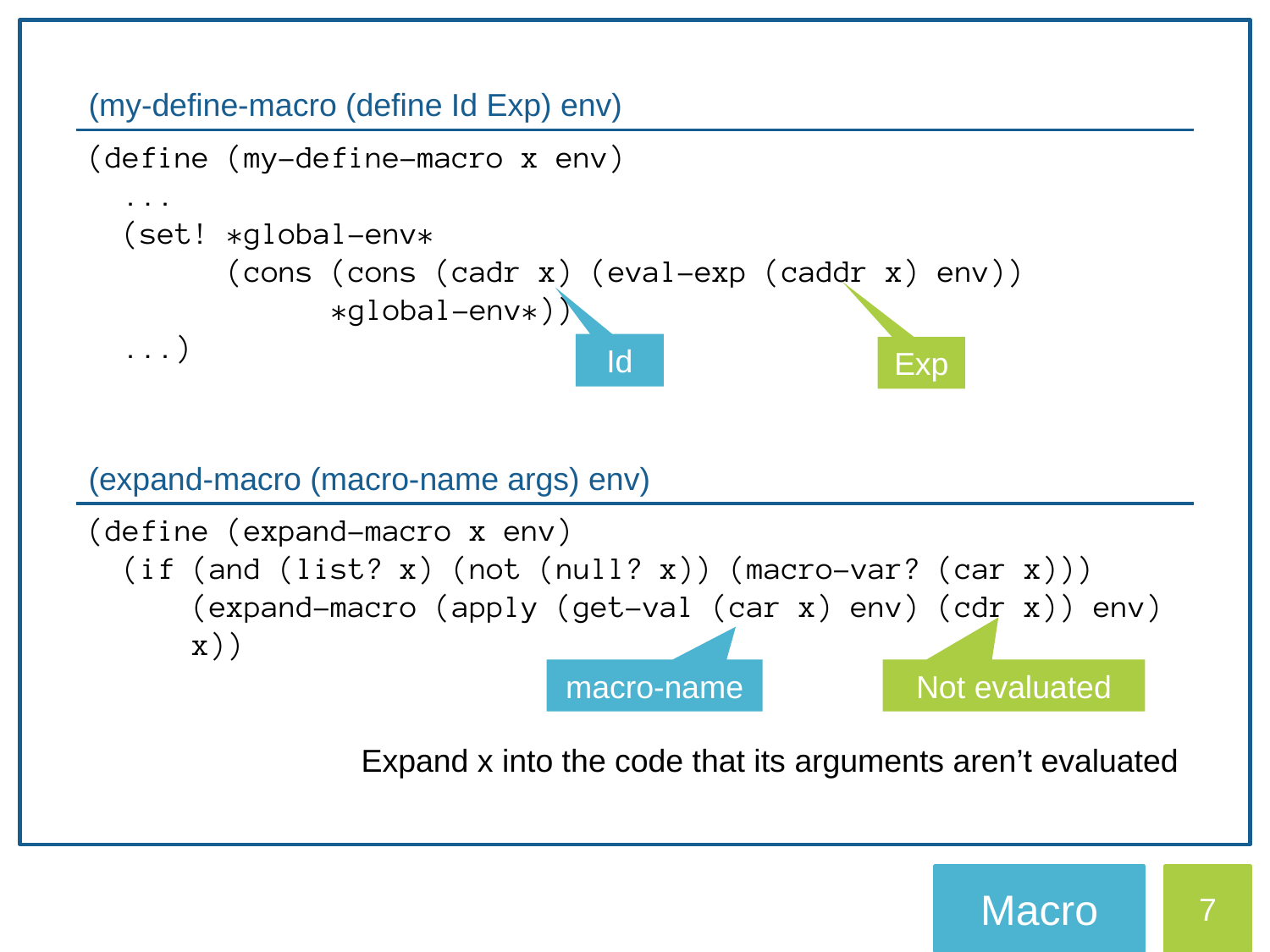

(my-define-macro (define Id Exp) env)
(define (my-define-macro x env)
  ...
  (set! *global-env*
        (cons (cons (cadr x) (eval-exp (caddr x) env))
              *global-env*))
  ...)
Id
Exp
(expand-macro (macro-name args) env)
(define (expand-macro x env)
  (if (and (list? x) (not (null? x)) (macro-var? (car x)))
      (expand-macro (apply (get-val (car x) env) (cdr x)) env)
      x))
Not evaluated
macro-name
Expand x into the code that its arguments aren’t evaluated
7
Macro